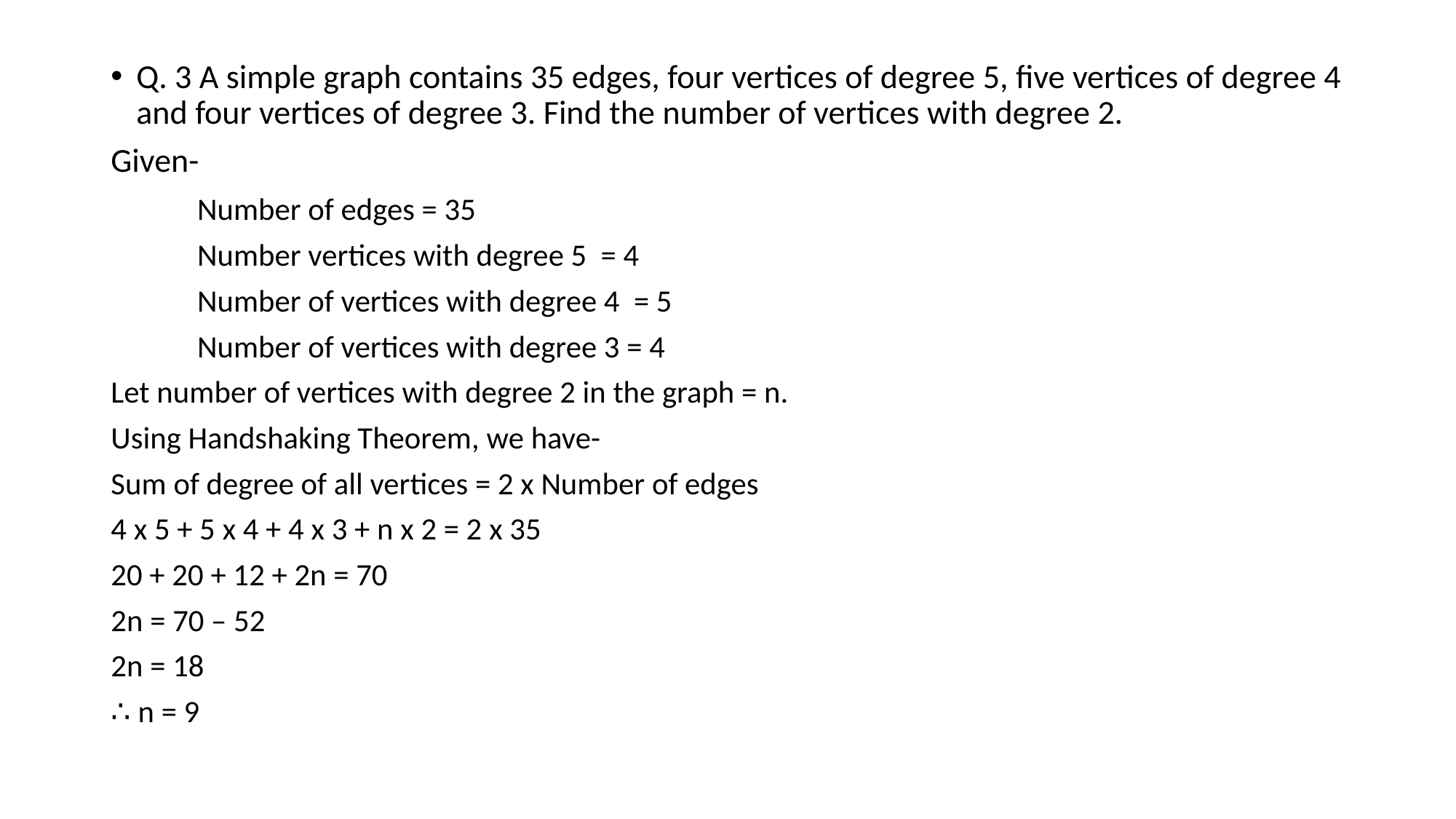

Q. 3 A simple graph contains 35 edges, four vertices of degree 5, five vertices of degree 4 and four vertices of degree 3. Find the number of vertices with degree 2.
Given-
	Number of edges = 35
	Number vertices with degree 5  = 4
	Number of vertices with degree 4  = 5
	Number of vertices with degree 3 = 4
Let number of vertices with degree 2 in the graph = n.
Using Handshaking Theorem, we have-
Sum of degree of all vertices = 2 x Number of edges
4 x 5 + 5 x 4 + 4 x 3 + n x 2 = 2 x 35
20 + 20 + 12 + 2n = 70
2n = 70 – 52
2n = 18
∴ n = 9